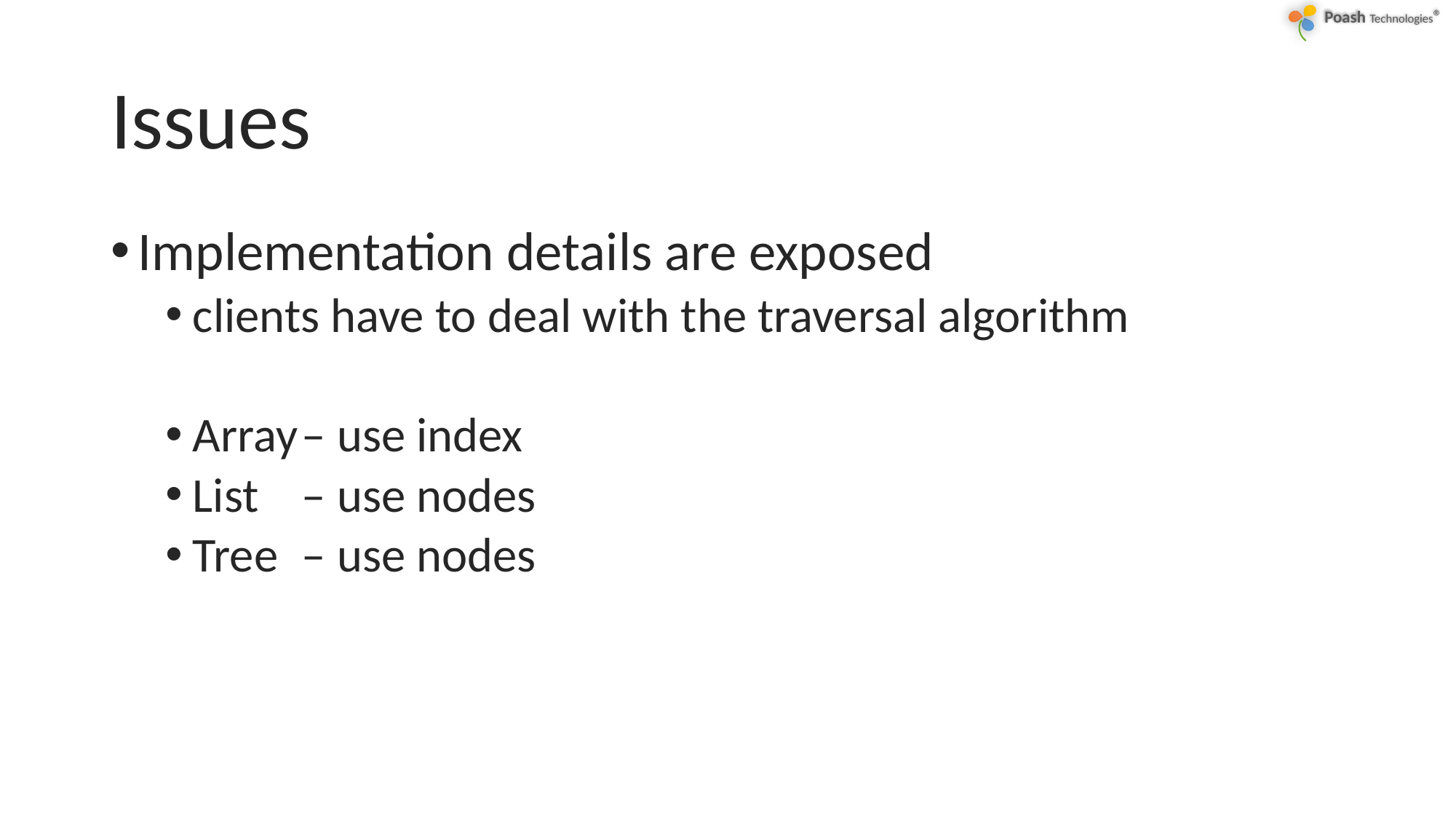

# Issues
Implementation details are exposed
clients have to deal with the traversal algorithm

Array	– use index
List 	– use nodes
Tree 	– use nodes